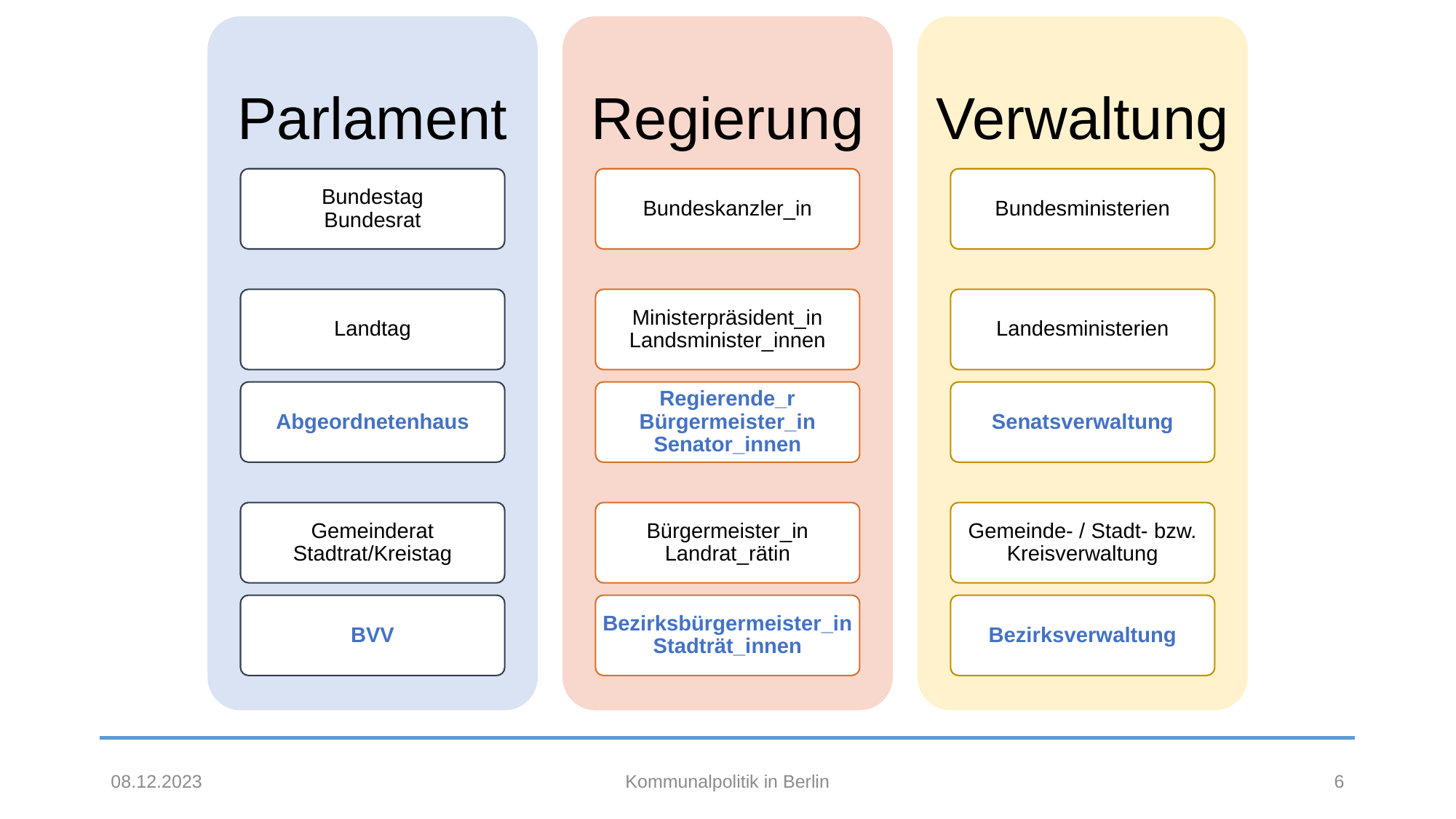

Parlament
Regierung
Verwaltung
Bundestag
Bundesrat
Bundeskanzler_in
Bundesministerien
Landtag
Ministerpräsident_in
Landsminister_innen
Landesministerien
Abgeordnetenhaus
Regierende_r Bürgermeister_in
Senator_innen
Senatsverwaltung
Gemeinderat
Stadtrat/Kreistag
Bürgermeister_in
Landrat_rätin
Gemeinde- / Stadt- bzw. Kreisverwaltung
BVV
Bezirksbürgermeister_in
Stadträt_innen
Bezirksverwaltung
08.12.2023
Kommunalpolitik in Berlin
6